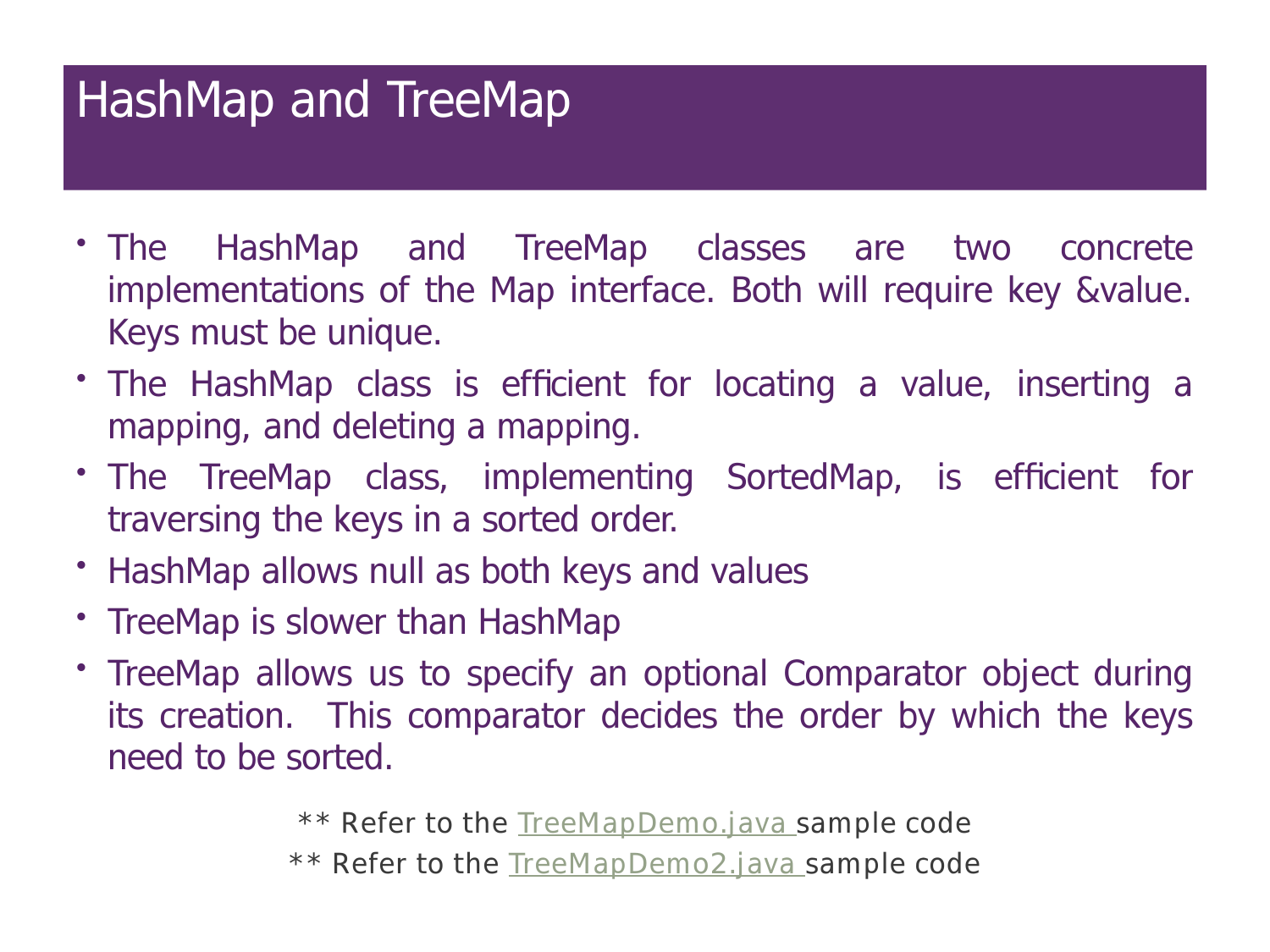

# HashMap and TreeMap
The HashMap and TreeMap classes are two concrete implementations of the Map interface. Both will require key &value. Keys must be unique.
The HashMap class is efficient for locating a value, inserting a mapping, and deleting a mapping.
The TreeMap class, implementing SortedMap, is efficient for traversing the keys in a sorted order.
HashMap allows null as both keys and values
TreeMap is slower than HashMap
TreeMap allows us to specify an optional Comparator object during its creation.  This comparator decides the order by which the keys need to be sorted.

** Refer to the TreeMapDemo.java sample code
** Refer to the TreeMapDemo2.java sample code